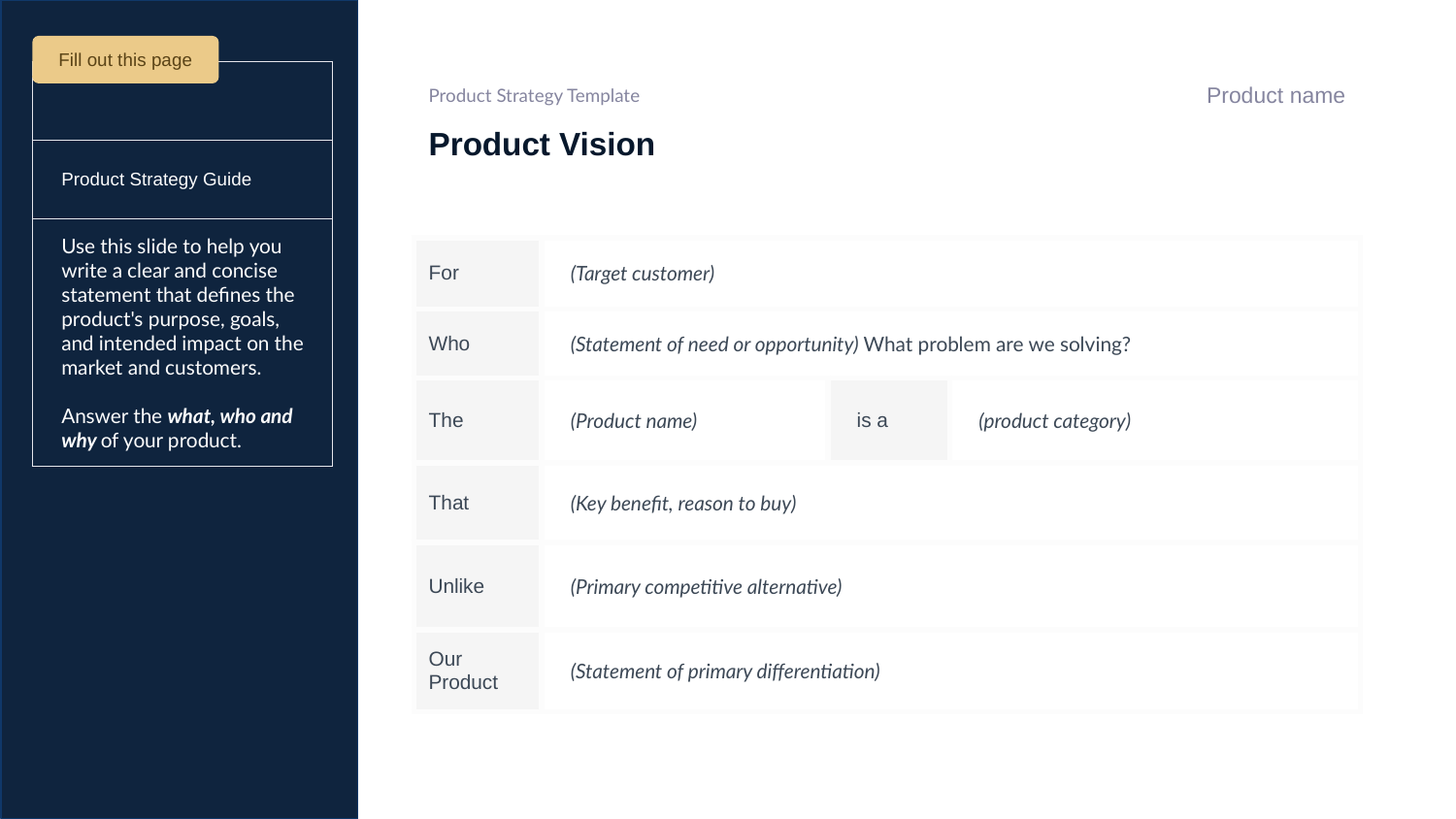

Fill out this page
|  |  |  |
| --- | --- | --- |
| Product Strategy Guide |  |  |
| Use this slide to help you write a clear and concise statement that defines the product's purpose, goals, and intended impact on the market and customers. Answer the what, who and why of your product. |  |  |
|  |  |  |
|  |  |  |
Product name
Product Strategy Template
# Product Vision
| For | (Target customer) |  |  |
| --- | --- | --- | --- |
| Who | (Statement of need or opportunity) What problem are we solving? |  |  |
| The | (Product name) | is a | (product category) |
| That | (Key benefit, reason to buy) |  |  |
| Unlike | (Primary competitive alternative) |  |  |
| Our Product | (Statement of primary differentiation) |  |  |